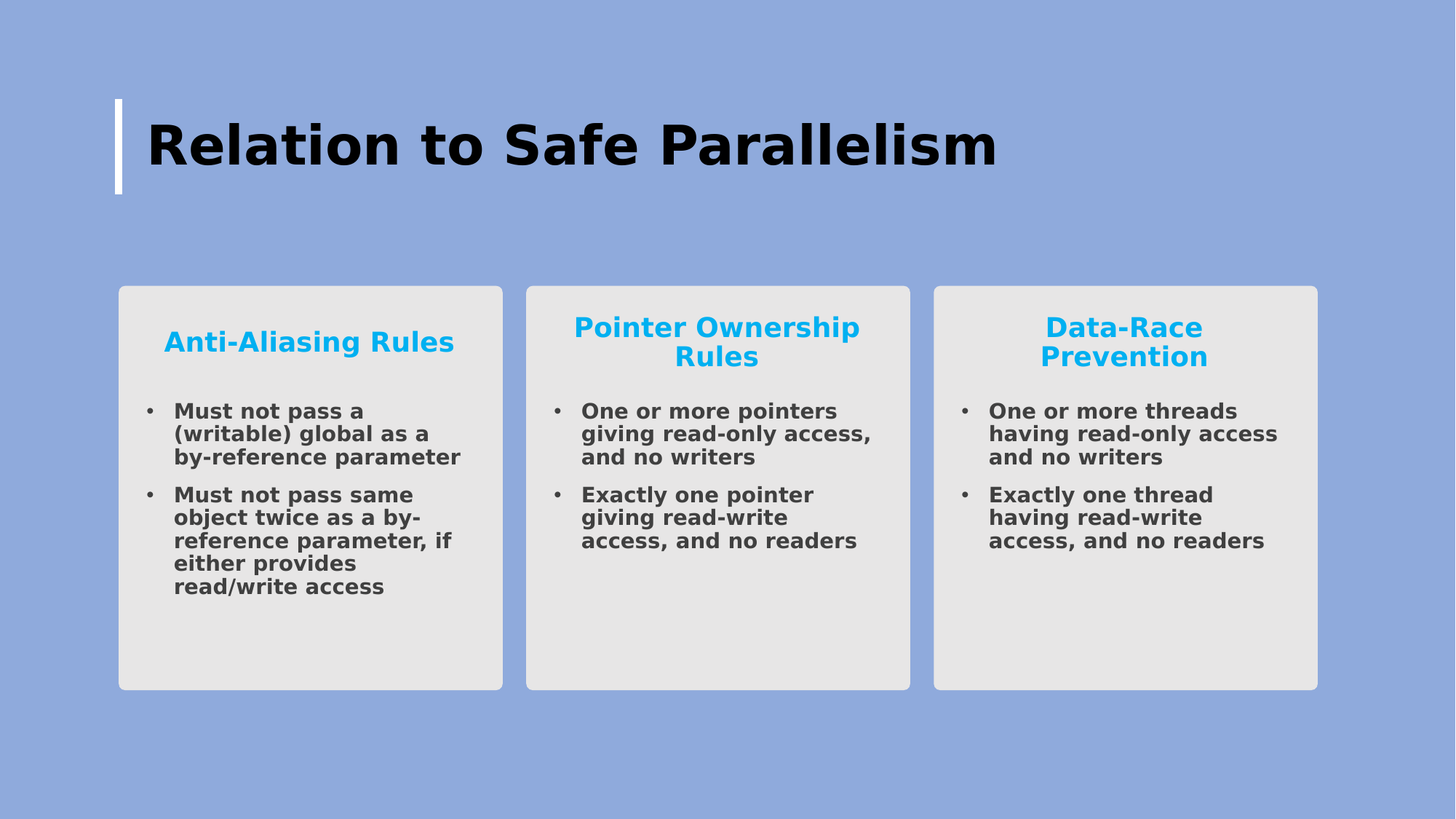

# Relation to Safe Parallelism
Pointer Ownership Rules
Data-Race Prevention
Anti-Aliasing Rules
One or more pointers giving read-only access, and no writers
Exactly one pointer giving read-write access, and no readers
One or more threads having read-only access and no writers
Exactly one thread having read-write access, and no readers
Must not pass a (writable) global as a by-reference parameter
Must not pass same object twice as a by-reference parameter, if either provides read/write access